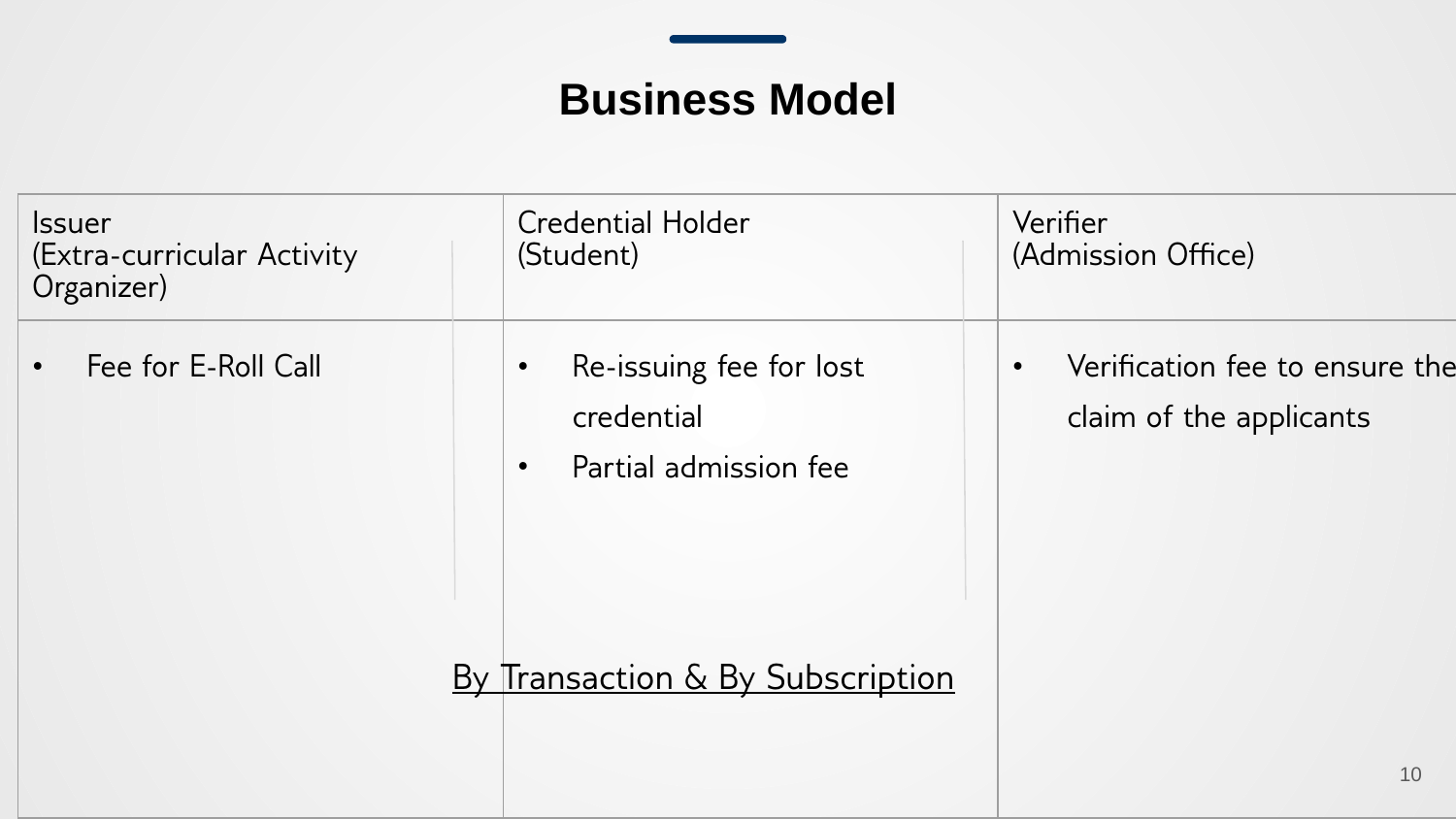

Business Model
| Issuer (Extra-curricular Activity Organizer) | Credential Holder (Student) | Verifier (Admission Office) |
| --- | --- | --- |
| Fee for E-Roll Call | Re-issuing fee for lost credential Partial admission fee | Verification fee to ensure the claim of the applicants |
By Transaction & By Subscription
10